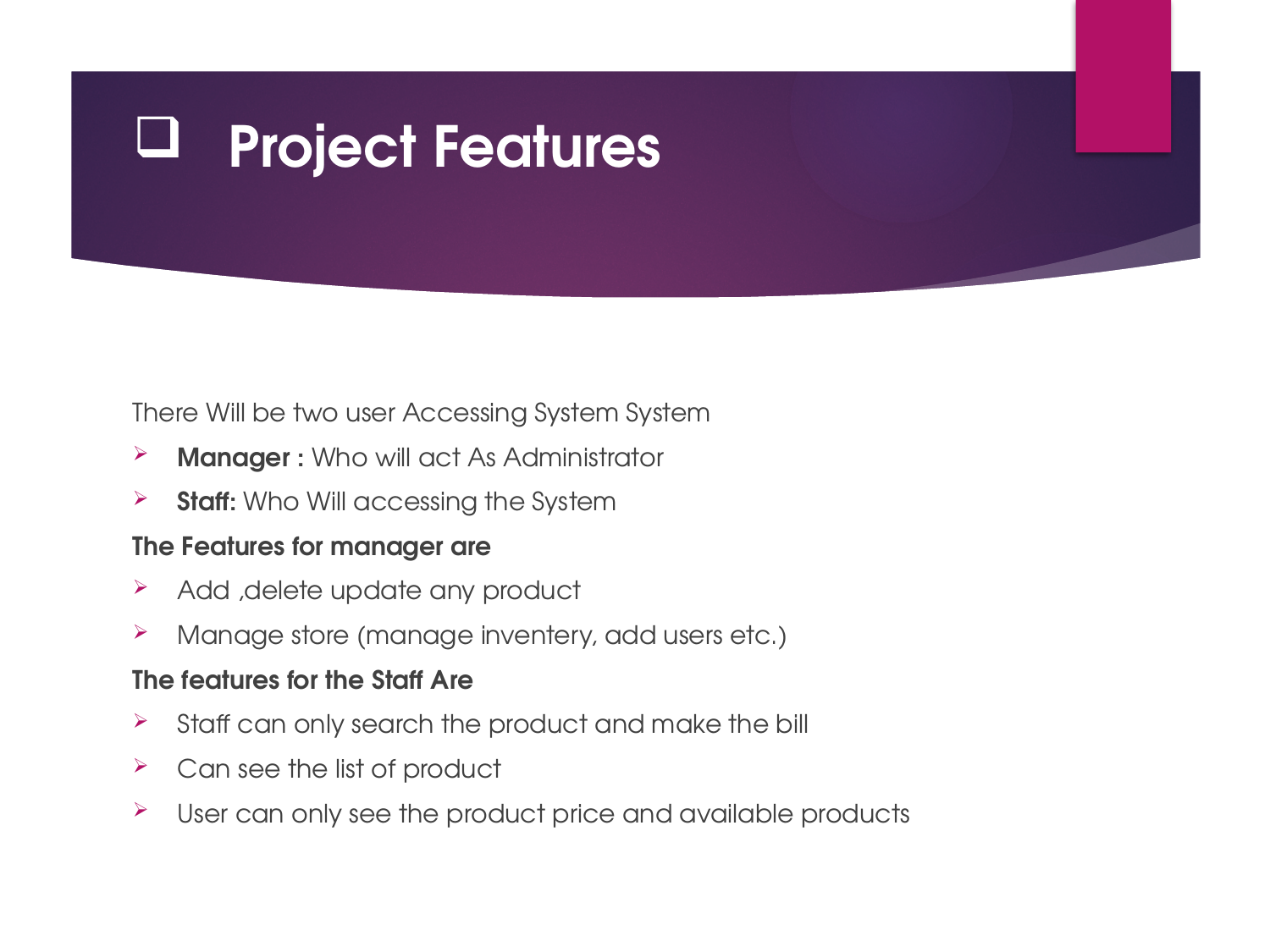

# Project Features

There Will be two user Accessing System System
Manager : Who will act As Administrator
Staff: Who Will accessing the System
The Features for manager are
Add ,delete update any product
Manage store (manage inventery, add users etc.)
The features for the Staff Are
Staff can only search the product and make the bill
Can see the list of product
User can only see the product price and available products